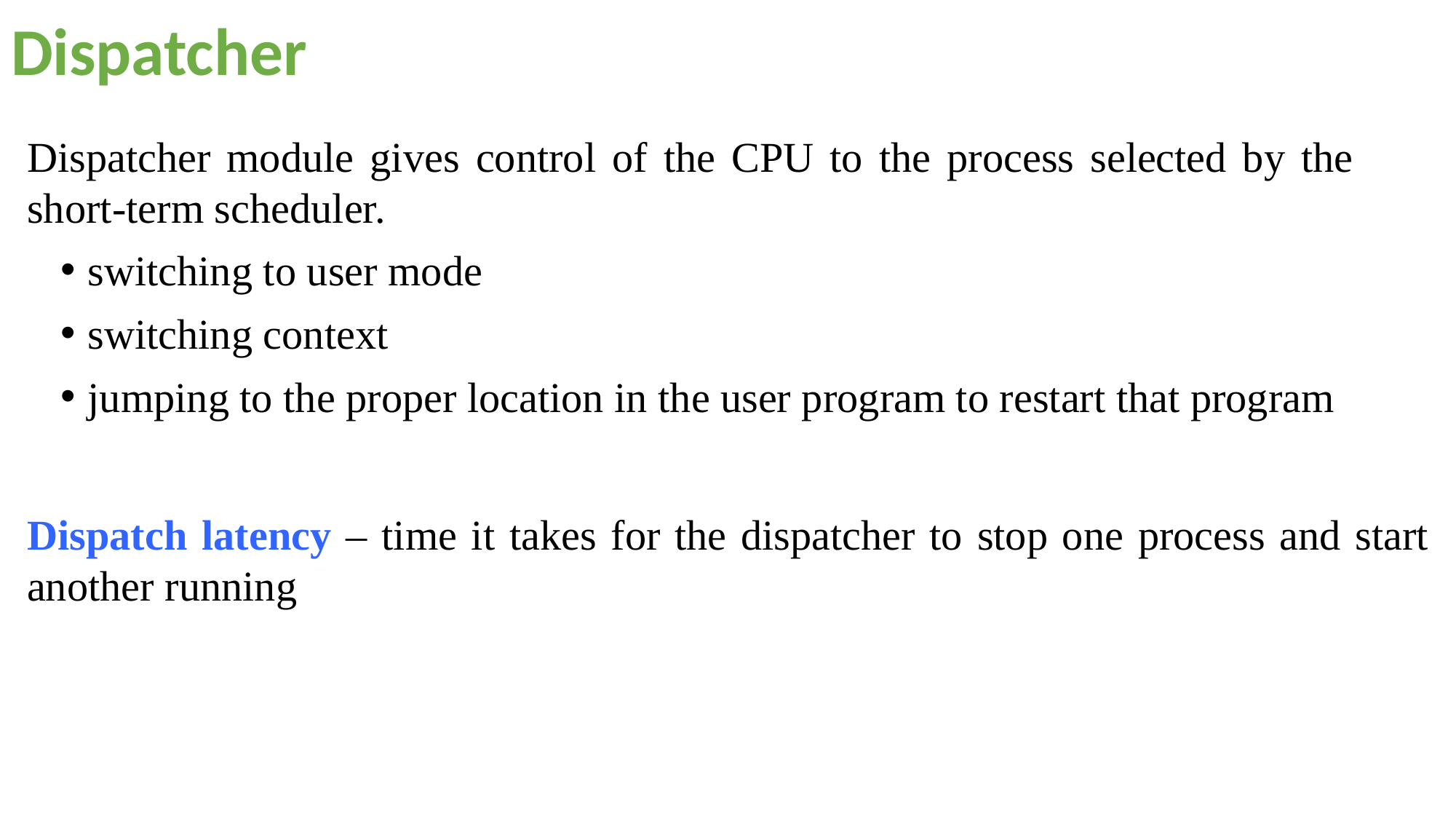

# Dispatcher
Dispatcher module gives control of the CPU to the process selected by the  short-term scheduler.
switching to user mode
switching context
jumping to the proper location in the user program to restart that program

Dispatch latency – time it takes for the dispatcher to stop one process and start  another running